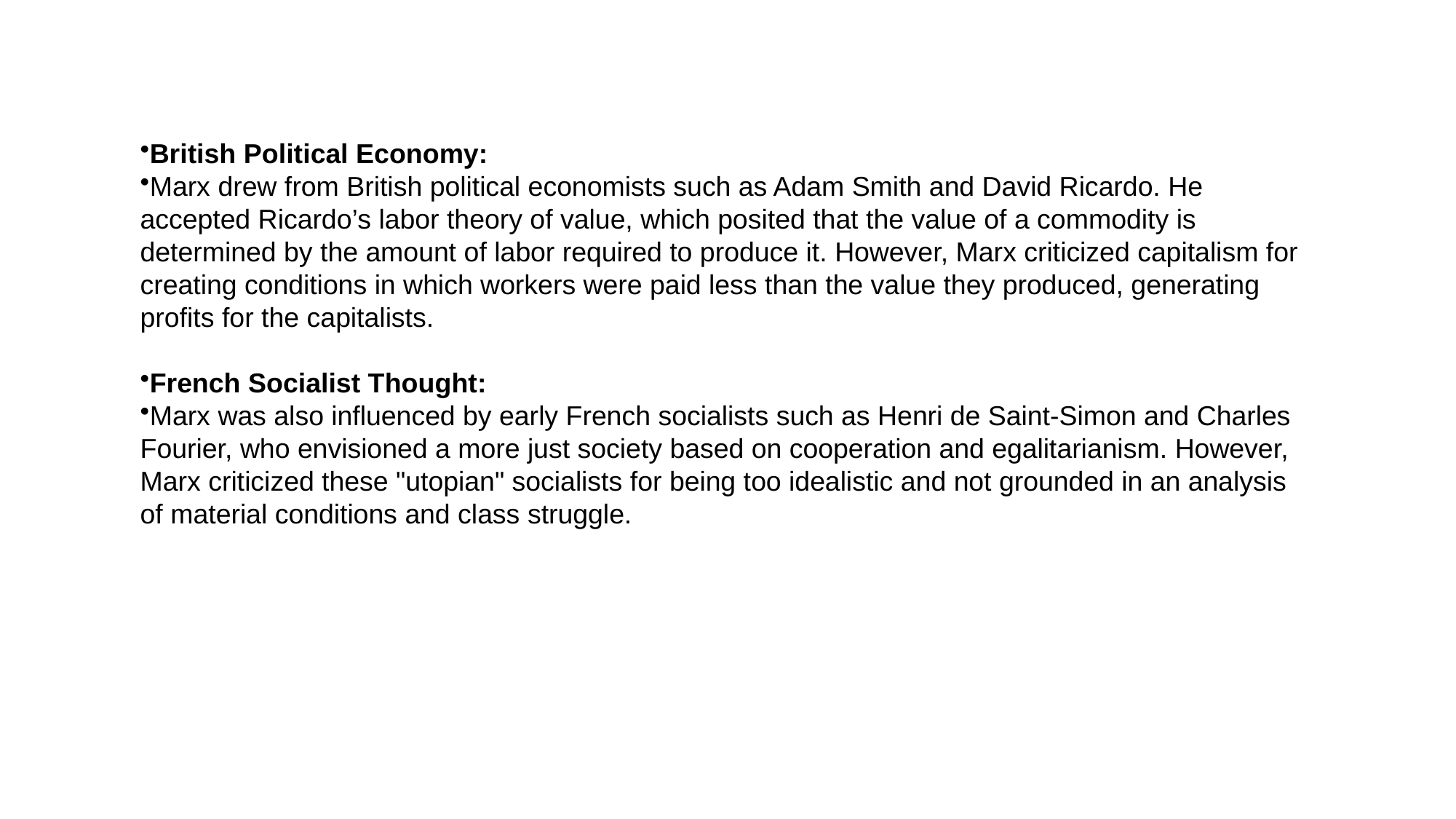

British Political Economy:
Marx drew from British political economists such as Adam Smith and David Ricardo. He accepted Ricardo’s labor theory of value, which posited that the value of a commodity is determined by the amount of labor required to produce it. However, Marx criticized capitalism for creating conditions in which workers were paid less than the value they produced, generating profits for the capitalists.

French Socialist Thought:
Marx was also influenced by early French socialists such as Henri de Saint-Simon and Charles Fourier, who envisioned a more just society based on cooperation and egalitarianism. However, Marx criticized these "utopian" socialists for being too idealistic and not grounded in an analysis of material conditions and class struggle.